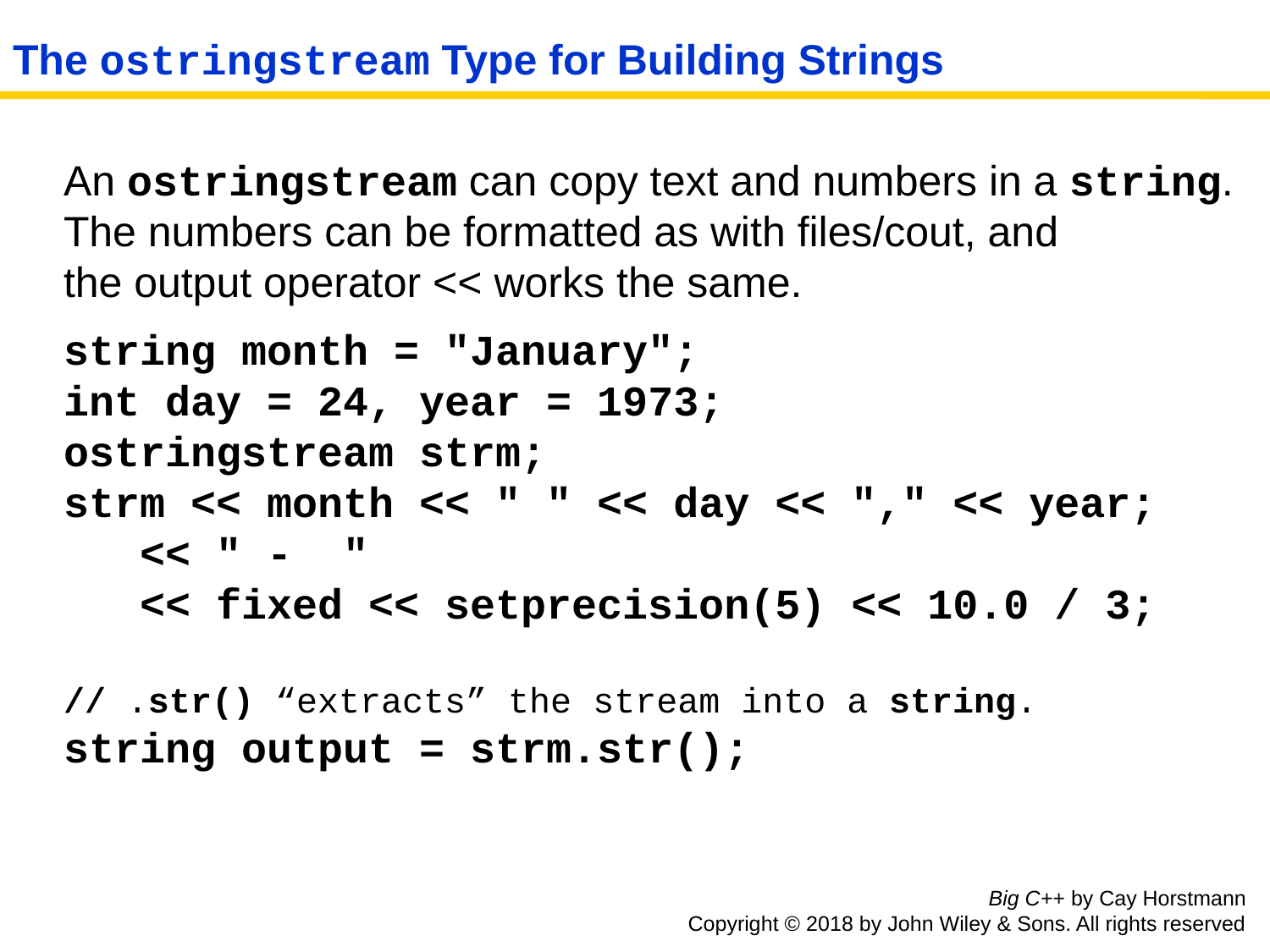

# The ostringstream Type for Building Strings

An ostringstream can copy text and numbers in a string.
The numbers can be formatted as with files/cout, and
the output operator << works the same.

string month = "January";
int day = 24, year = 1973;
ostringstream strm;
strm << month << " " << day << "," << year;
   << " -  "
   << fixed << setprecision(5) << 10.0 / 3;

// .str() “extracts” the stream into a string.
string output = strm.str();

Big C++ by Cay Horstmann
Copyright © 2018 by John Wiley & Sons. All rights reserved